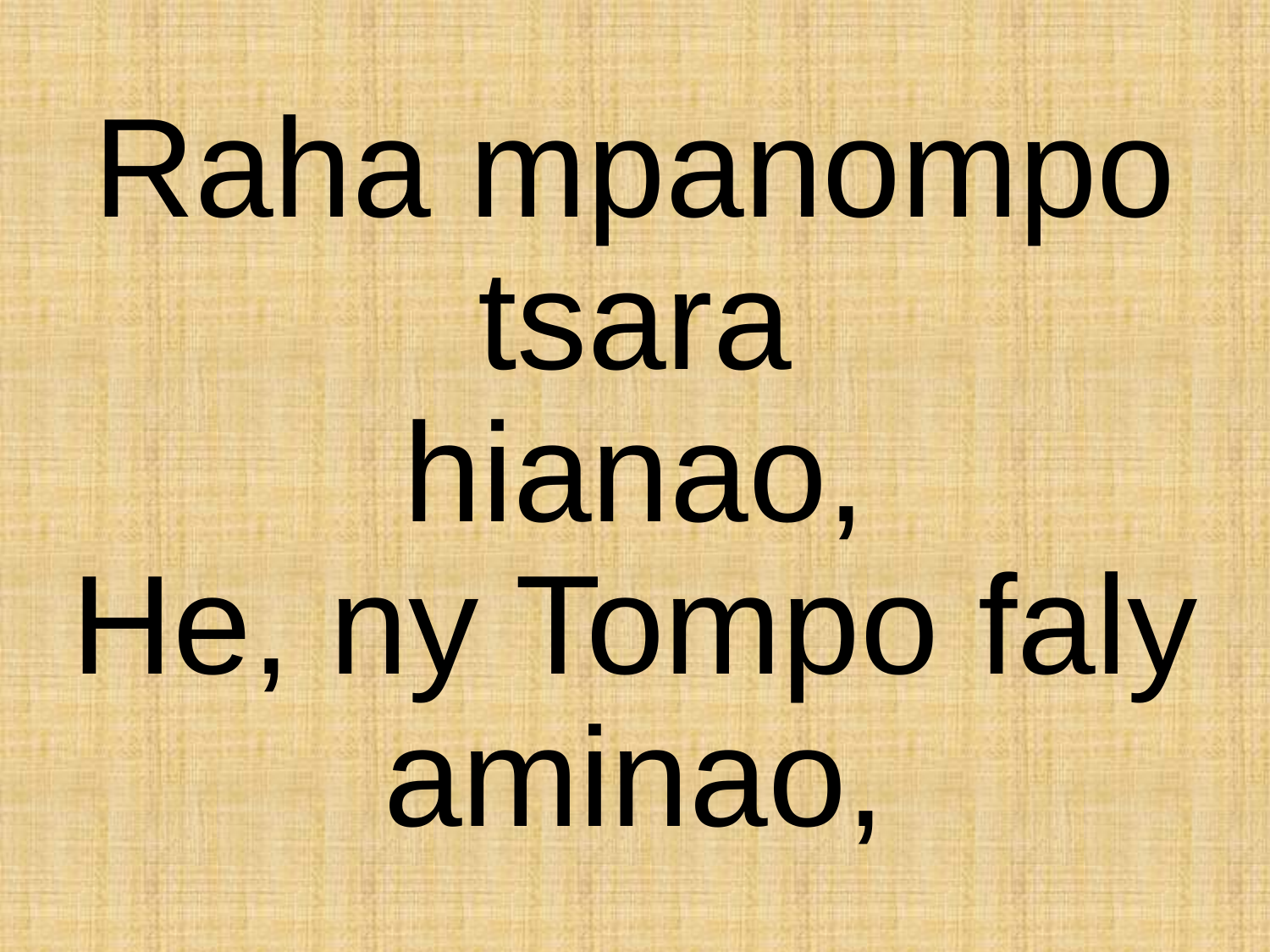

Raha mpanompo tsara
hianao,
He, ny Tompo faly
aminao,